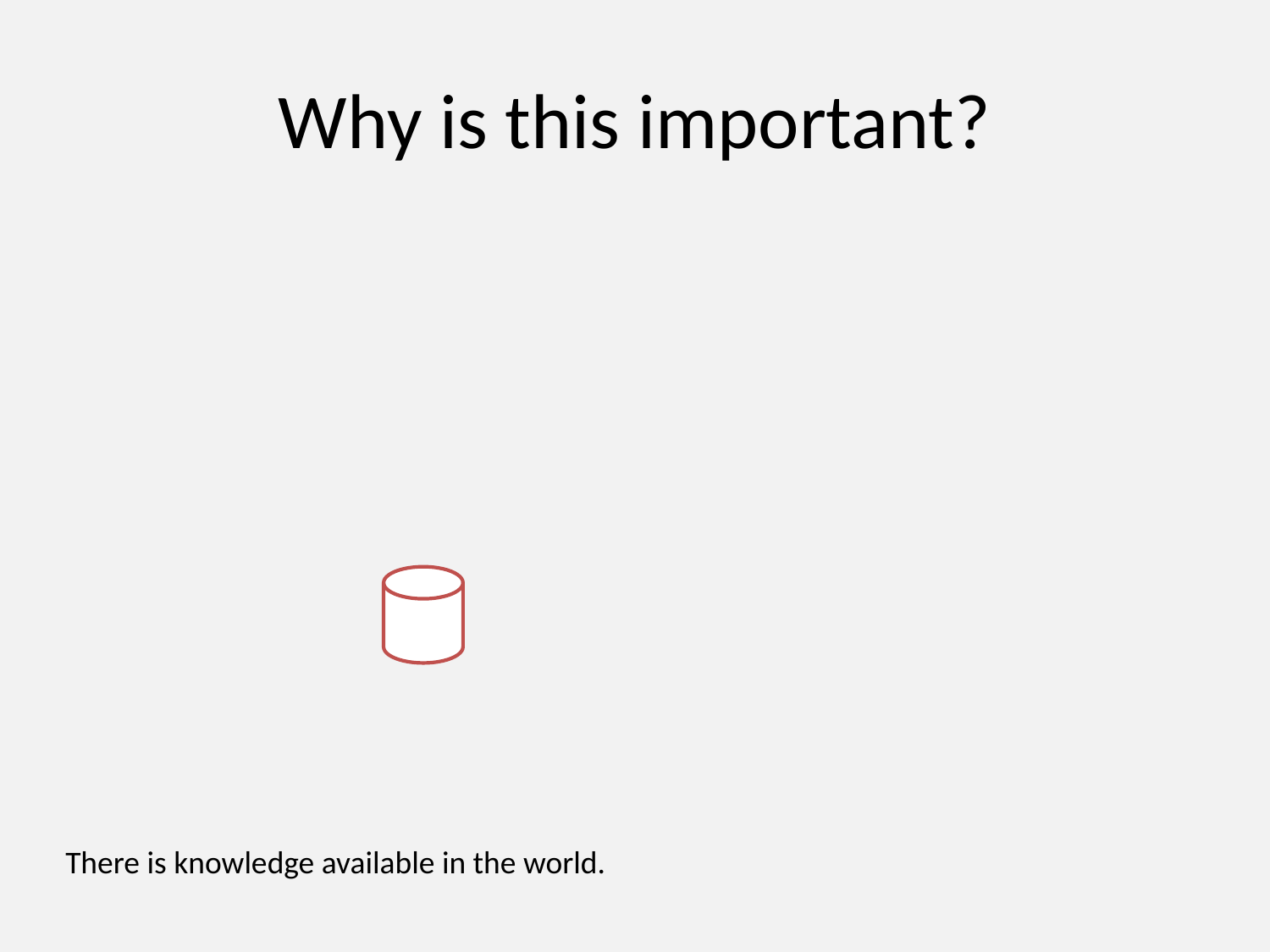

# Why is this important?

There is knowledge available in the world.